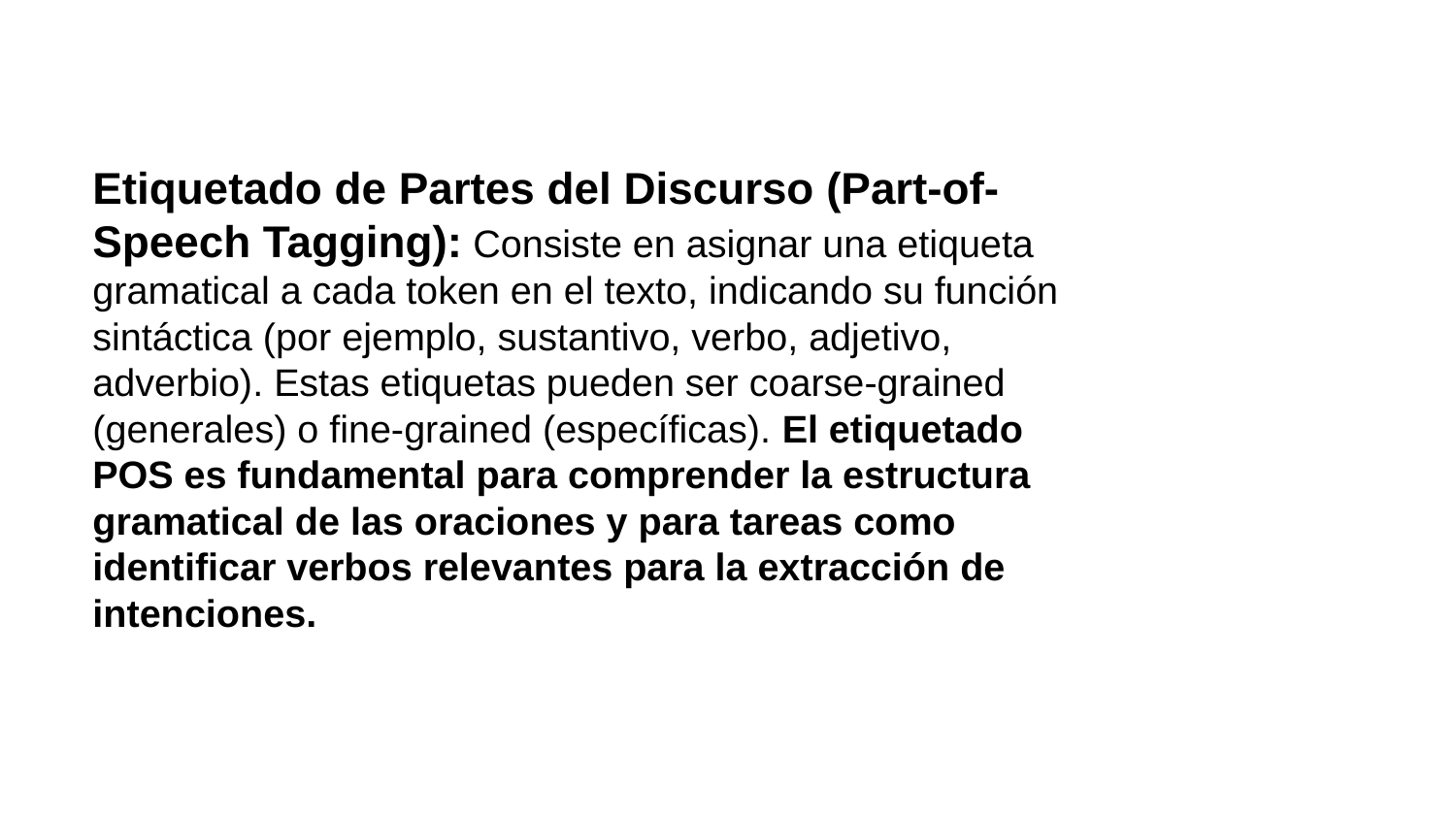

# Etiquetado de Partes del Discurso (Part-of-Speech Tagging): Consiste en asignar una etiqueta gramatical a cada token en el texto, indicando su función sintáctica (por ejemplo, sustantivo, verbo, adjetivo, adverbio). Estas etiquetas pueden ser coarse-grained (generales) o fine-grained (específicas). El etiquetado POS es fundamental para comprender la estructura gramatical de las oraciones y para tareas como identificar verbos relevantes para la extracción de intenciones.